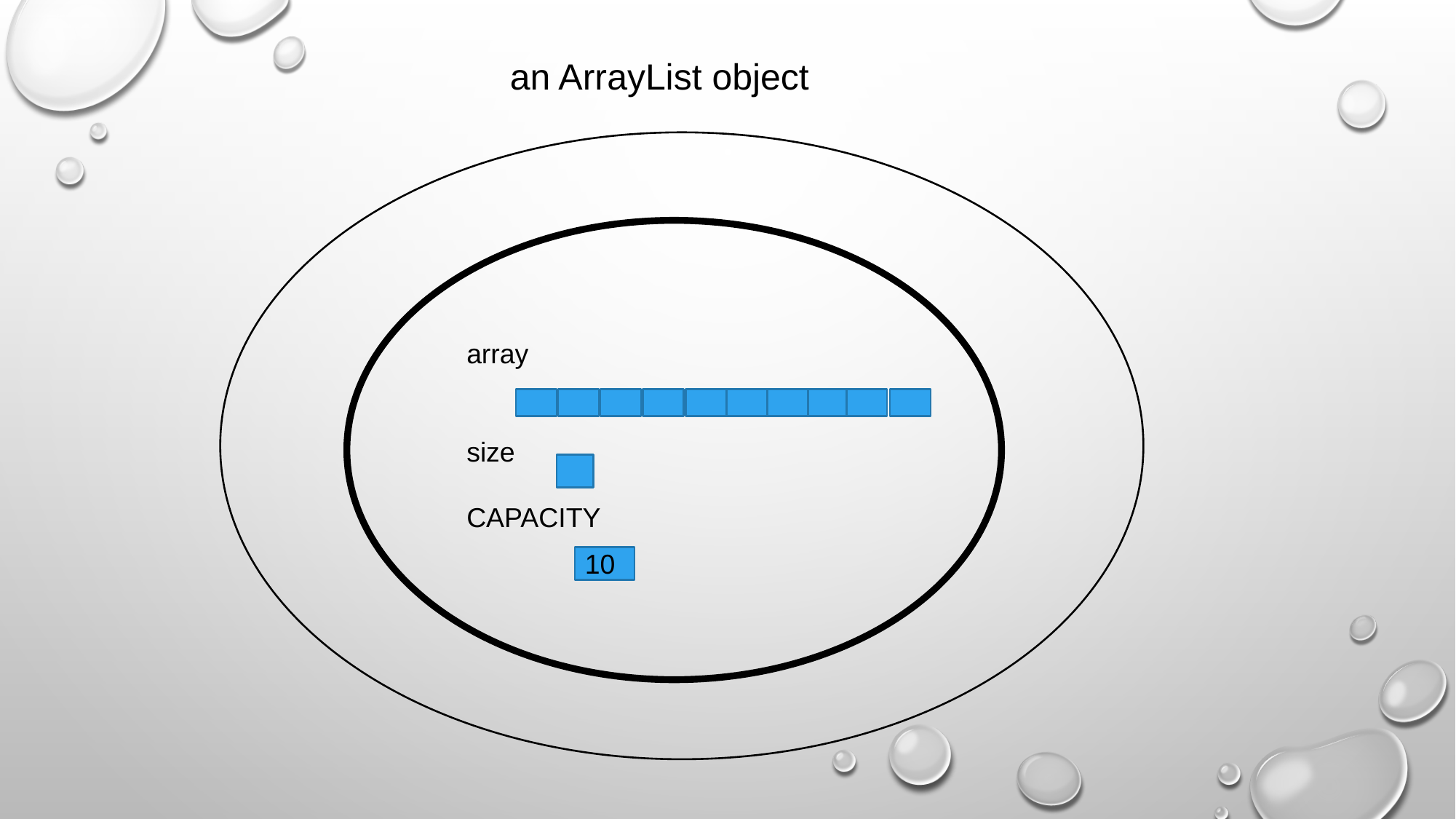

an ArrayList object

array

size

CAPACITY

10